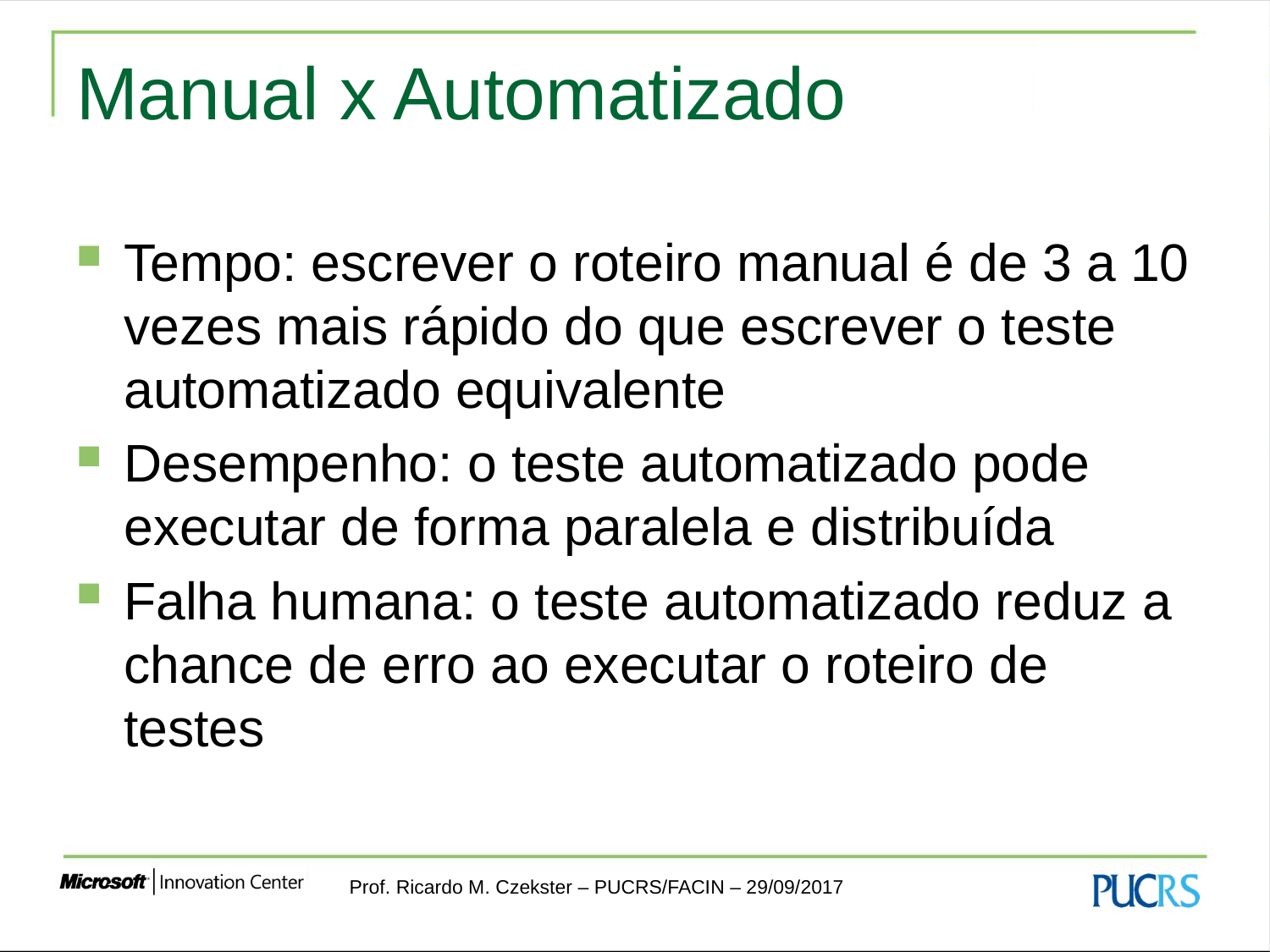

# Manual x Automatizado
Tempo: escrever o roteiro manual é de 3 a 10 vezes mais rápido do que escrever o teste automatizado equivalente
Desempenho: o teste automatizado pode executar de forma paralela e distribuída
Falha humana: o teste automatizado reduz a chance de erro ao executar o roteiro de testes